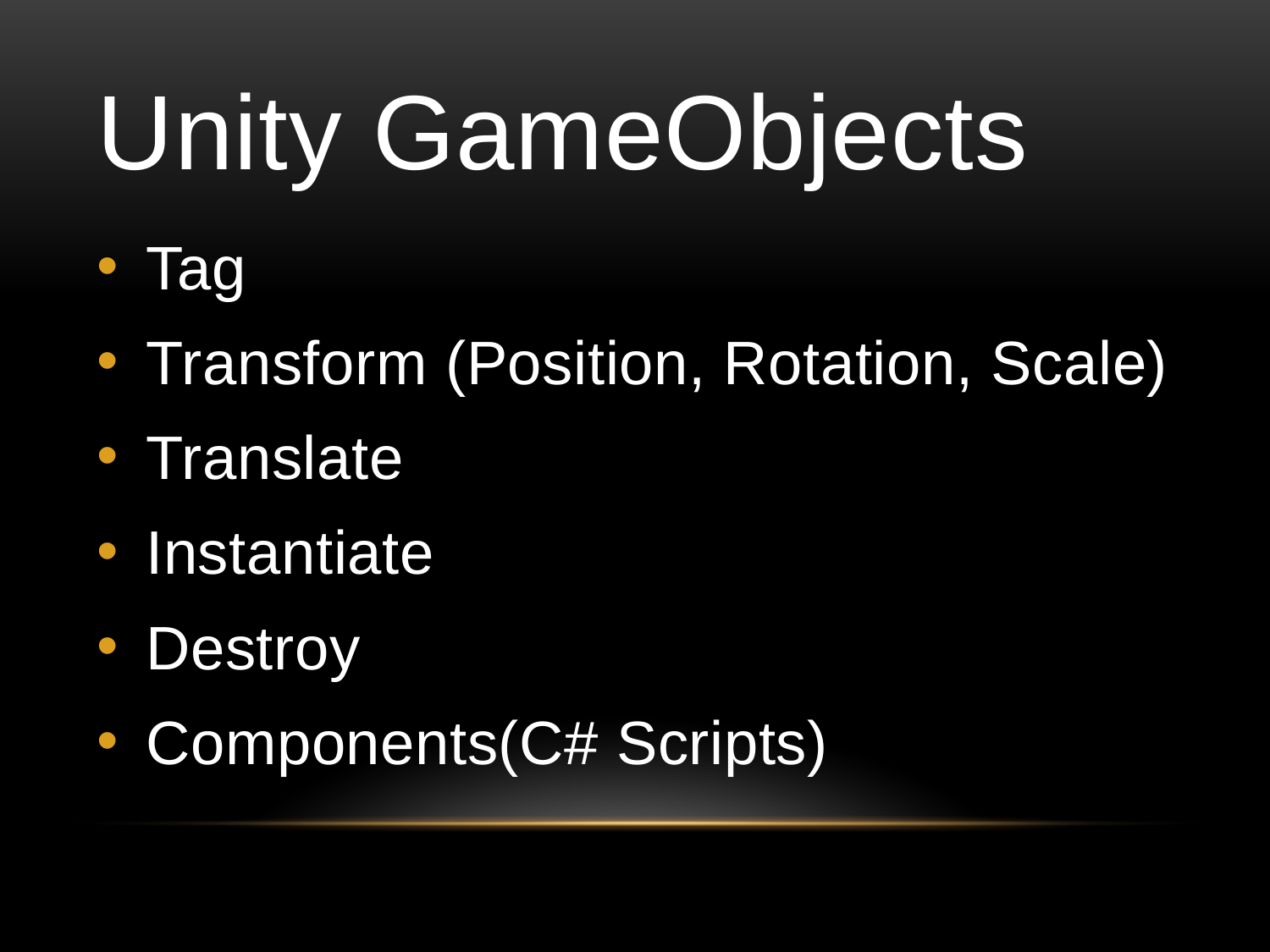

# Unity GameObjects
Tag
Transform (Position, Rotation, Scale)
Translate
Instantiate
Destroy
Components(C# Scripts)